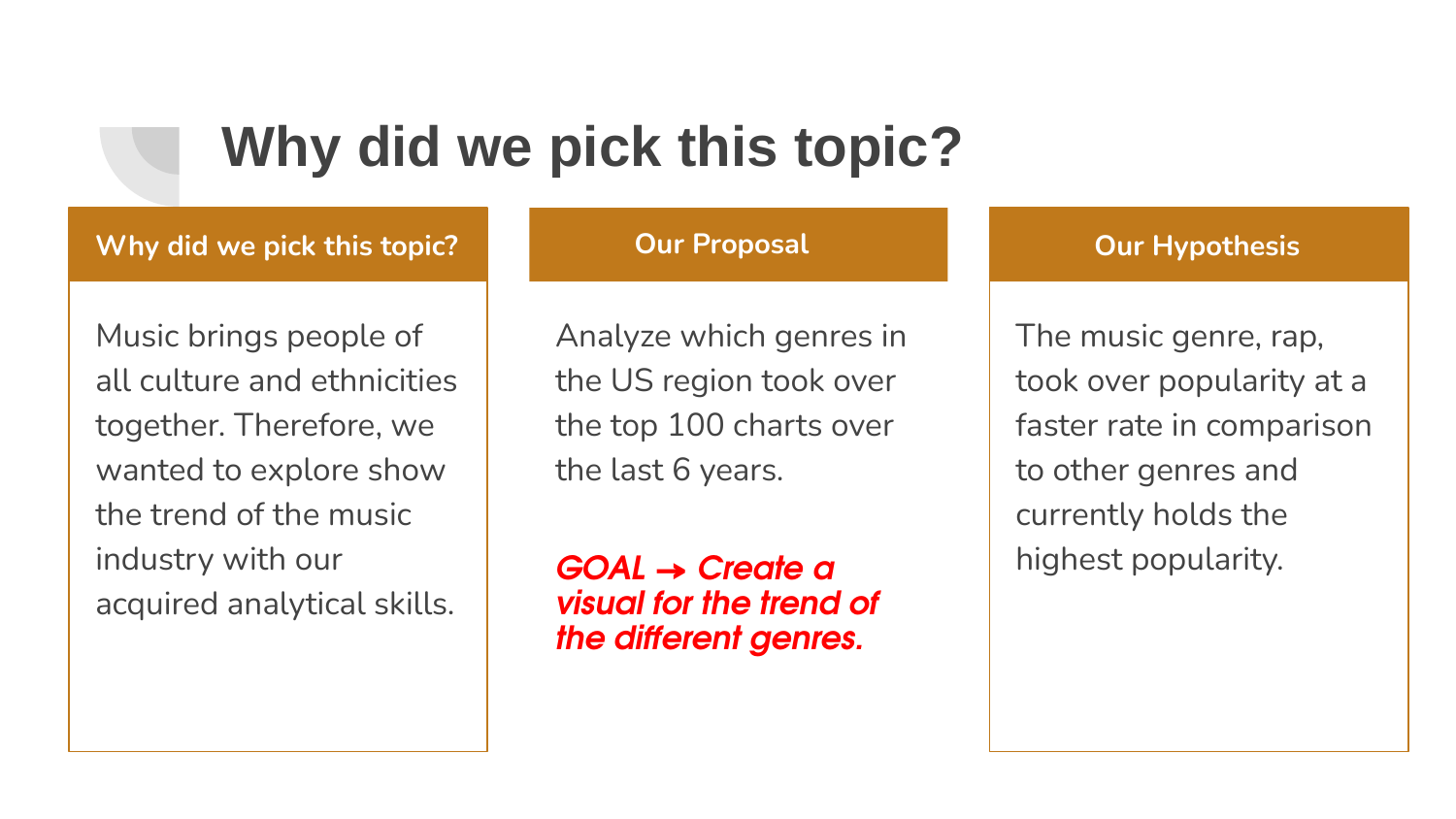

# Why did we pick this topic?

Why did we pick this topic?

Our Hypothesis
Our Proposal
Music brings people of all culture and ethnicities together. Therefore, we wanted to explore show the trend of the music industry with our acquired analytical skills.

Analyze which genres in the US region took over the top 100 charts over the last 6 years.

GOAL → Create a visual for the trend of the different genres.
The music genre, rap, took over popularity at a faster rate in comparison to other genres and currently holds the highest popularity.